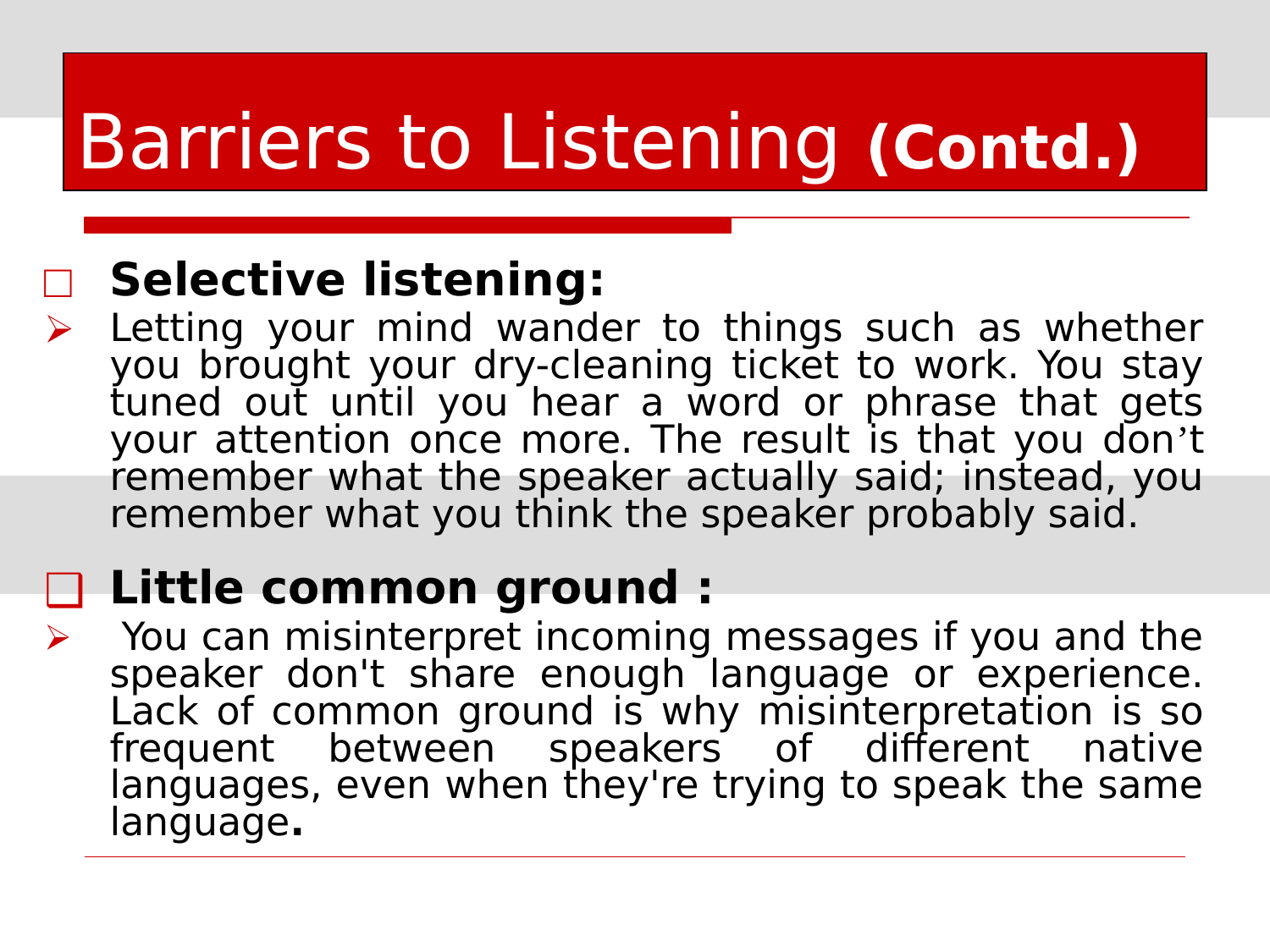

# Barriers to Listening (Contd.)
Selective listening:
Letting your mind wander to things such as whether you brought your dry-cleaning ticket to work. You stay tuned out until you hear a word or phrase that gets your attention once more. The result is that you don’t remember what the speaker actually said; instead, you remember what you think the speaker probably said.

Little common ground :
 You can misinterpret incoming messages if you and the speaker don't share enough language or experience. Lack of common ground is why misinterpretation is so frequent between speakers of different native languages, even when they're trying to speak the same language.